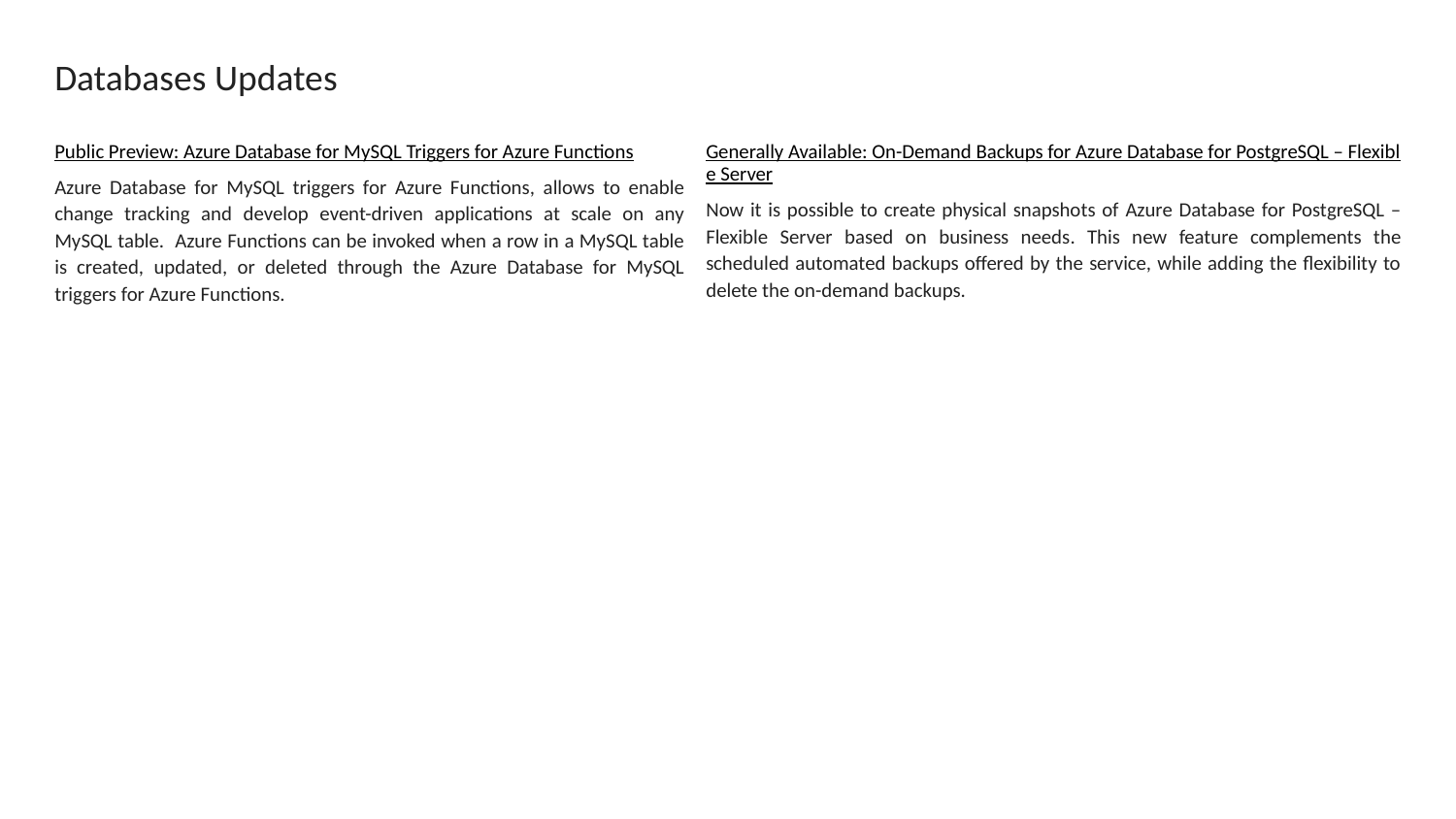

# Databases Updates
Public Preview: Azure Database for MySQL Triggers for Azure Functions
Azure Database for MySQL triggers for Azure Functions, allows to enable change tracking and develop event-driven applications at scale on any MySQL table.  Azure Functions can be invoked when a row in a MySQL table is created, updated, or deleted through the Azure Database for MySQL triggers for Azure Functions.
Generally Available: On-Demand Backups for Azure Database for PostgreSQL – Flexible Server
Now it is possible to create physical snapshots of Azure Database for PostgreSQL – Flexible Server based on business needs. This new feature complements the scheduled automated backups offered by the service, while adding the flexibility to delete the on-demand backups.